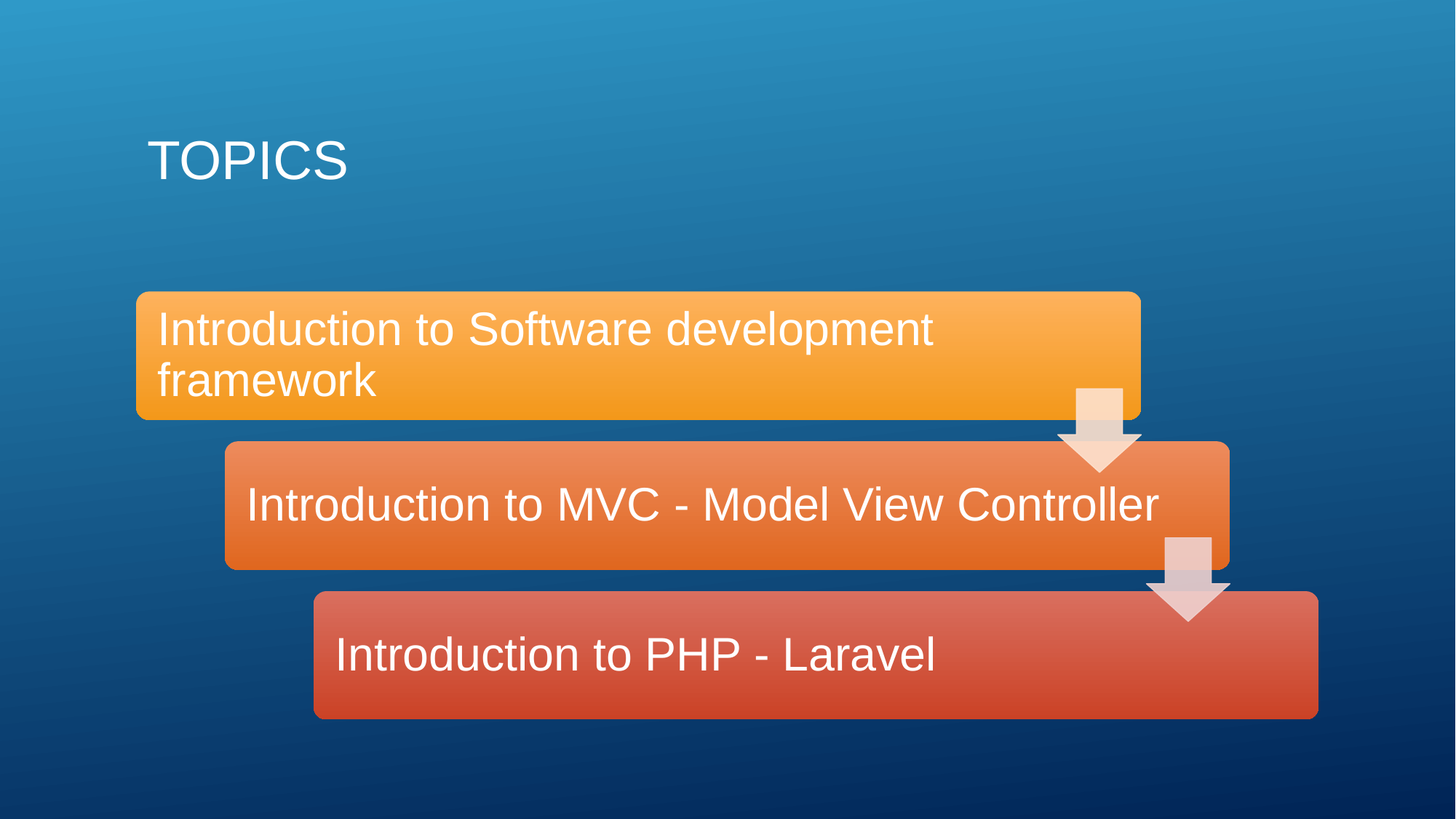

# TOPICS
Introduction to Software development framework
Introduction to MVC - Model View Controller
Introduction to PHP - Laravel